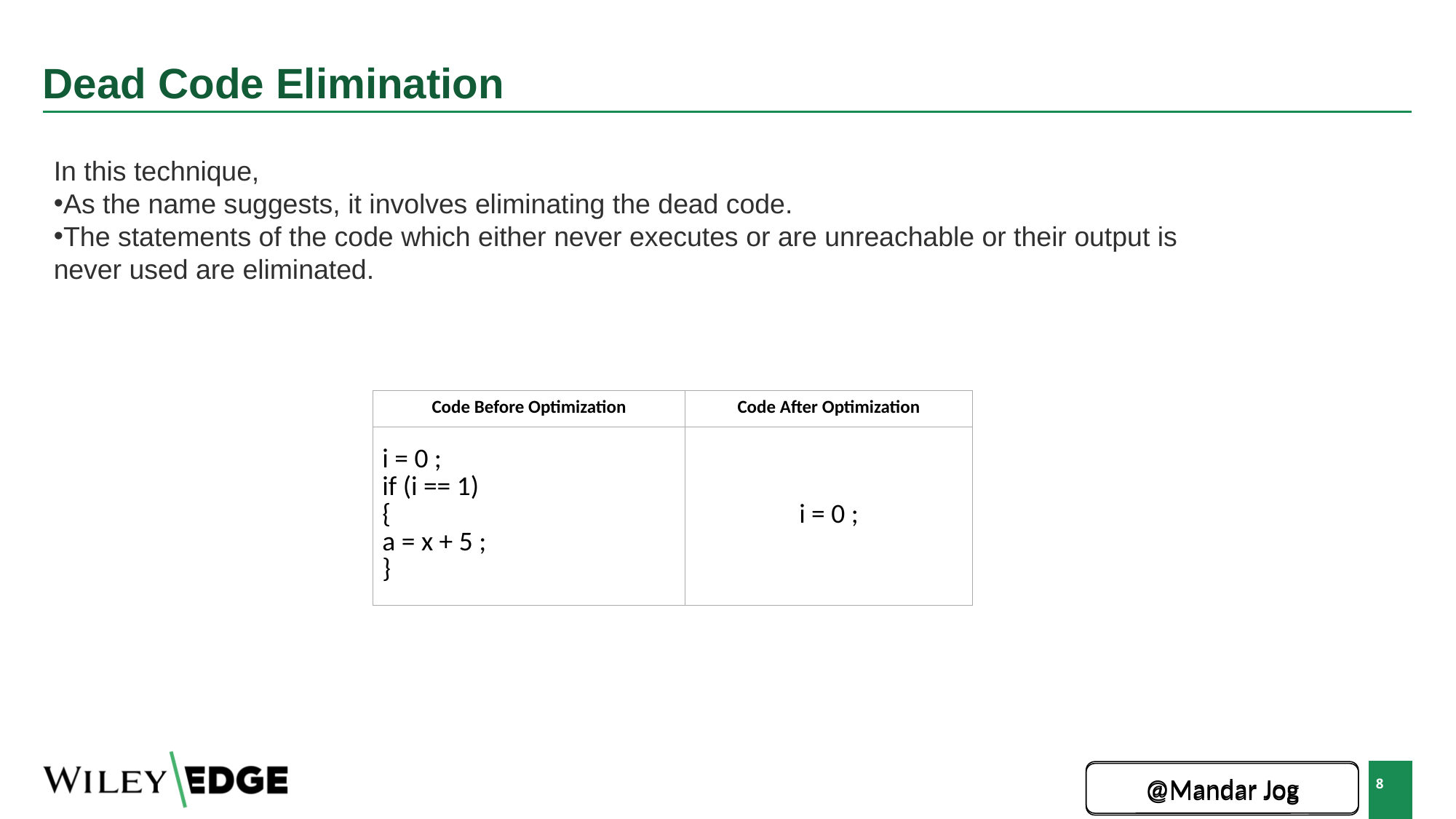

# Dead Code Elimination
In this technique,
As the name suggests, it involves eliminating the dead code.
The statements of the code which either never executes or are unreachable or their output is never used are eliminated.

| Code Before Optimization | Code After Optimization |
| --- | --- |
| i = 0 ; if (i == 1) { a = x + 5 ; } | i = 0 ; |